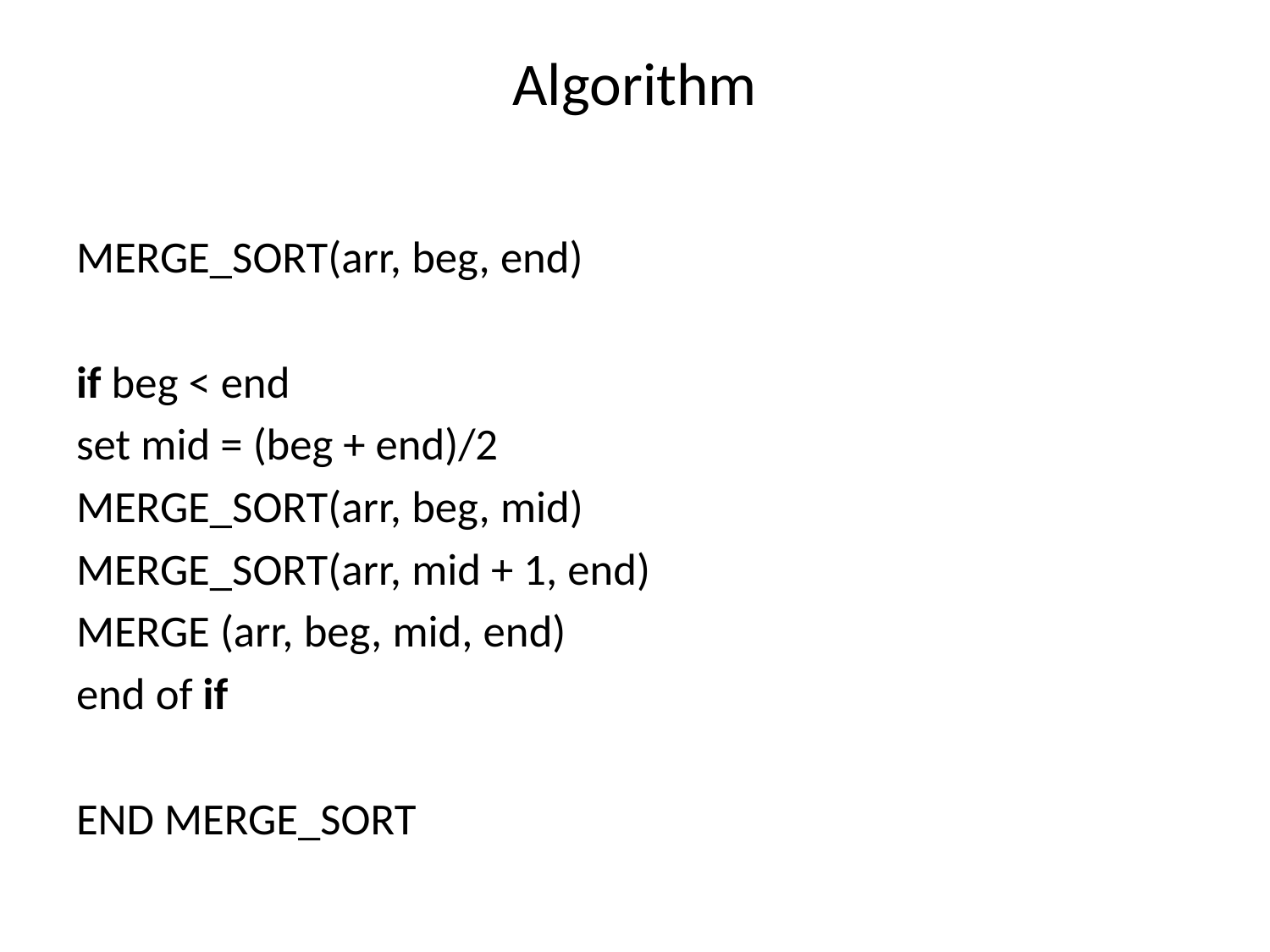

# Algorithm
MERGE_SORT(arr, beg, end)

if beg < end
set mid = (beg + end)/2
MERGE_SORT(arr, beg, mid)
MERGE_SORT(arr, mid + 1, end)
MERGE (arr, beg, mid, end)
end of if

END MERGE_SORT